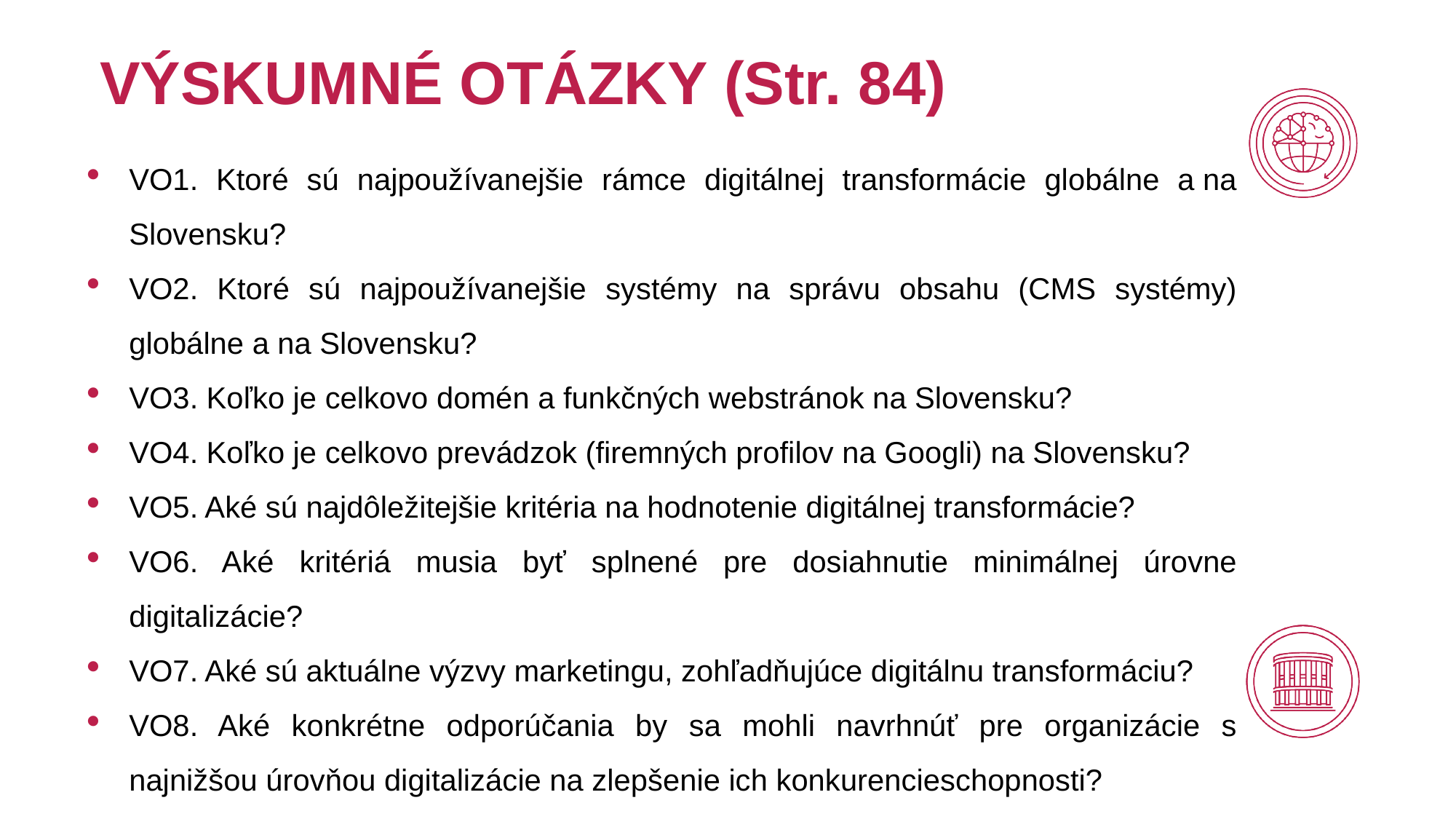

# VÝSKUMNÉ OTÁZKY (Str. 84)
VO1. Ktoré sú najpoužívanejšie rámce digitálnej transformácie globálne a na Slovensku?
VO2. Ktoré sú najpoužívanejšie systémy na správu obsahu (CMS systémy) globálne a na Slovensku?
VO3. Koľko je celkovo domén a funkčných webstránok na Slovensku?
VO4. Koľko je celkovo prevádzok (firemných profilov na Googli) na Slovensku?
VO5. Aké sú najdôležitejšie kritéria na hodnotenie digitálnej transformácie?
VO6. Aké kritériá musia byť splnené pre dosiahnutie minimálnej úrovne digitalizácie?
VO7. Aké sú aktuálne výzvy marketingu, zohľadňujúce digitálnu transformáciu?
VO8. Aké konkrétne odporúčania by sa mohli navrhnúť pre organizácie s najnižšou úrovňou digitalizácie na zlepšenie ich konkurencieschopnosti?